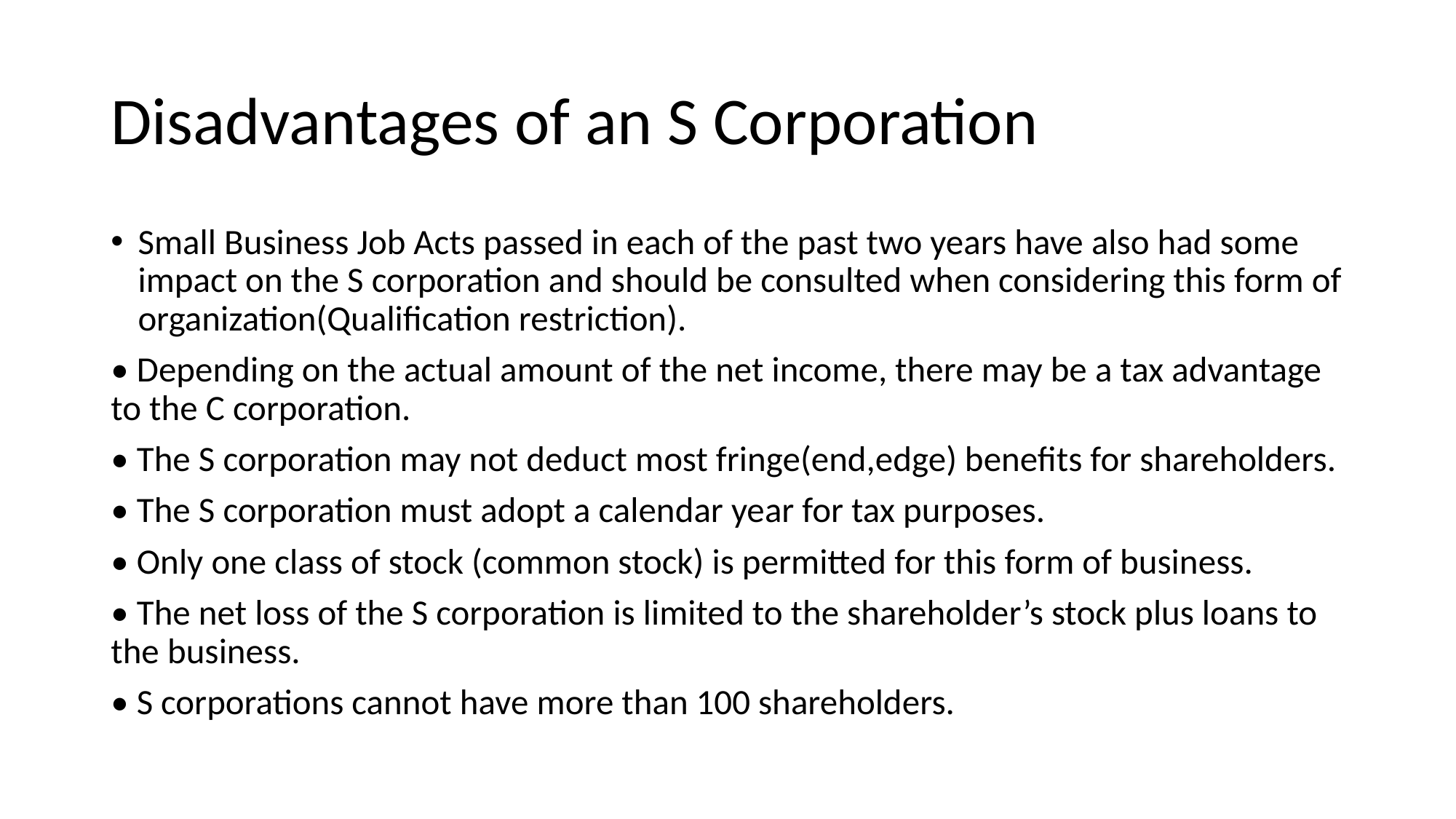

# Disadvantages of an S Corporation
Small Business Job Acts passed in each of the past two years have also had some impact on the S corporation and should be consulted when considering this form of organization(Qualification restriction).
• Depending on the actual amount of the net income, there may be a tax advantage to the C corporation.
• The S corporation may not deduct most fringe(end,edge) benefits for shareholders.
• The S corporation must adopt a calendar year for tax purposes.
• Only one class of stock (common stock) is permitted for this form of business.
• The net loss of the S corporation is limited to the shareholder’s stock plus loans to the business.
• S corporations cannot have more than 100 shareholders.